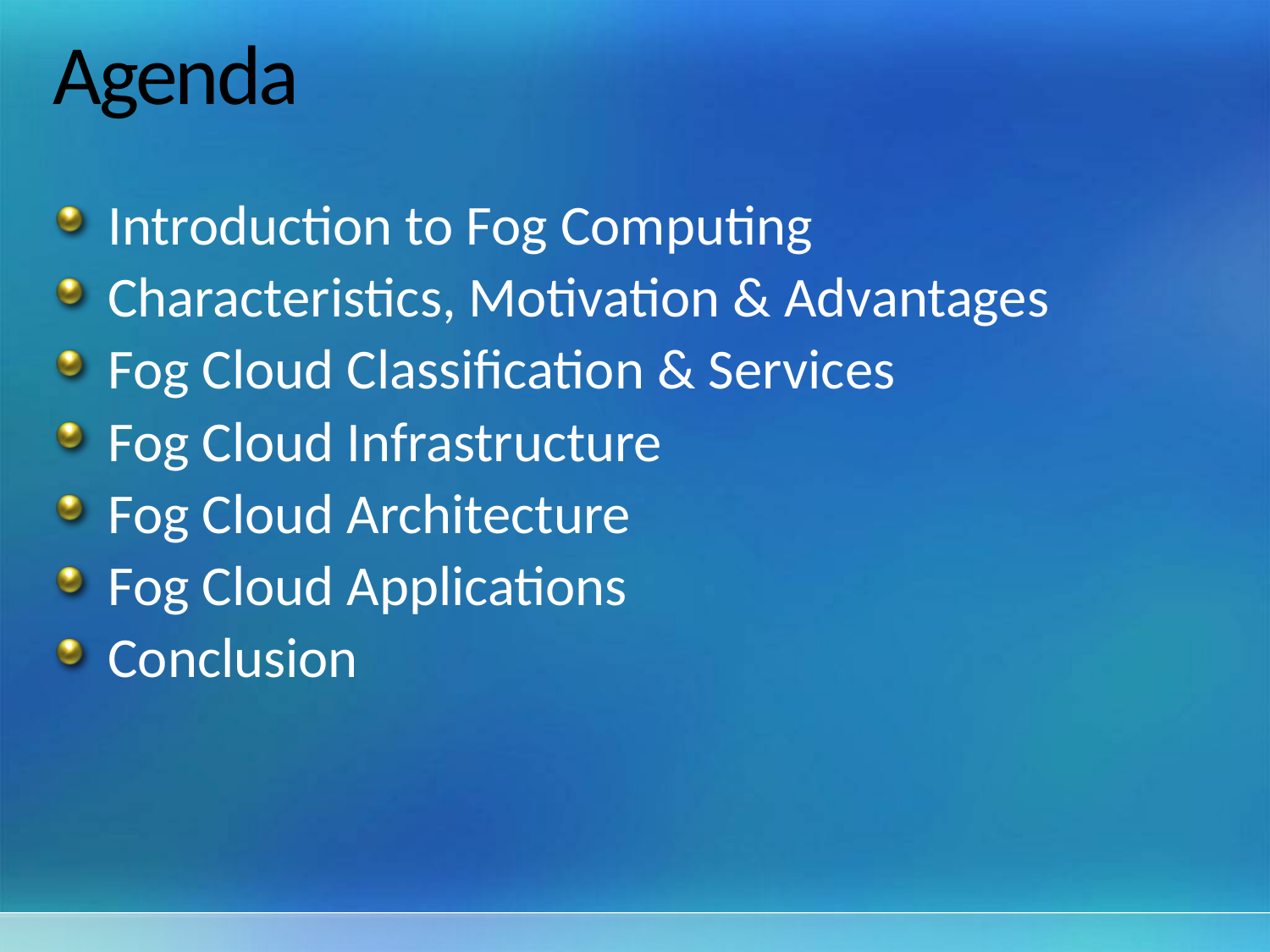

# Agenda
Introduction to Fog Computing
Characteristics, Motivation & Advantages
Fog Cloud Classification & Services
Fog Cloud Infrastructure
Fog Cloud Architecture
Fog Cloud Applications
Conclusion